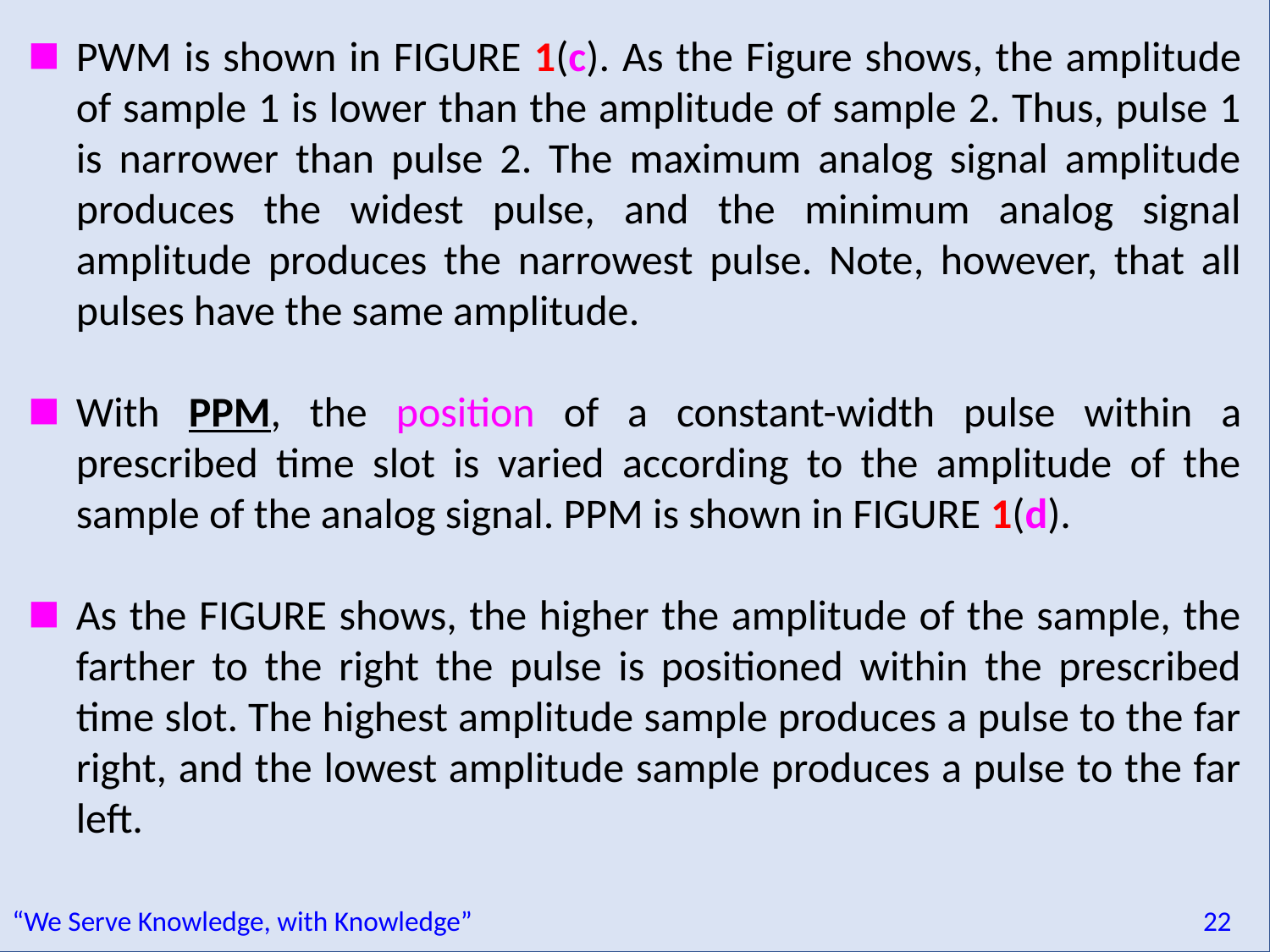

PWM is shown in FIGURE 1(c). As the Figure shows, the amplitude of sample 1 is lower than the amplitude of sample 2. Thus, pulse 1 is narrower than pulse 2. The maximum analog signal amplitude produces the widest pulse, and the minimum analog signal amplitude produces the narrowest pulse. Note, however, that all pulses have the same amplitude.

With PPM, the position of a constant-width pulse within a prescribed time slot is varied according to the amplitude of the sample of the analog signal. PPM is shown in FIGURE 1(d).

As the FIGURE shows, the higher the amplitude of the sample, the farther to the right the pulse is positioned within the prescribed time slot. The highest amplitude sample produces a pulse to the far right, and the lowest amplitude sample produces a pulse to the far left.